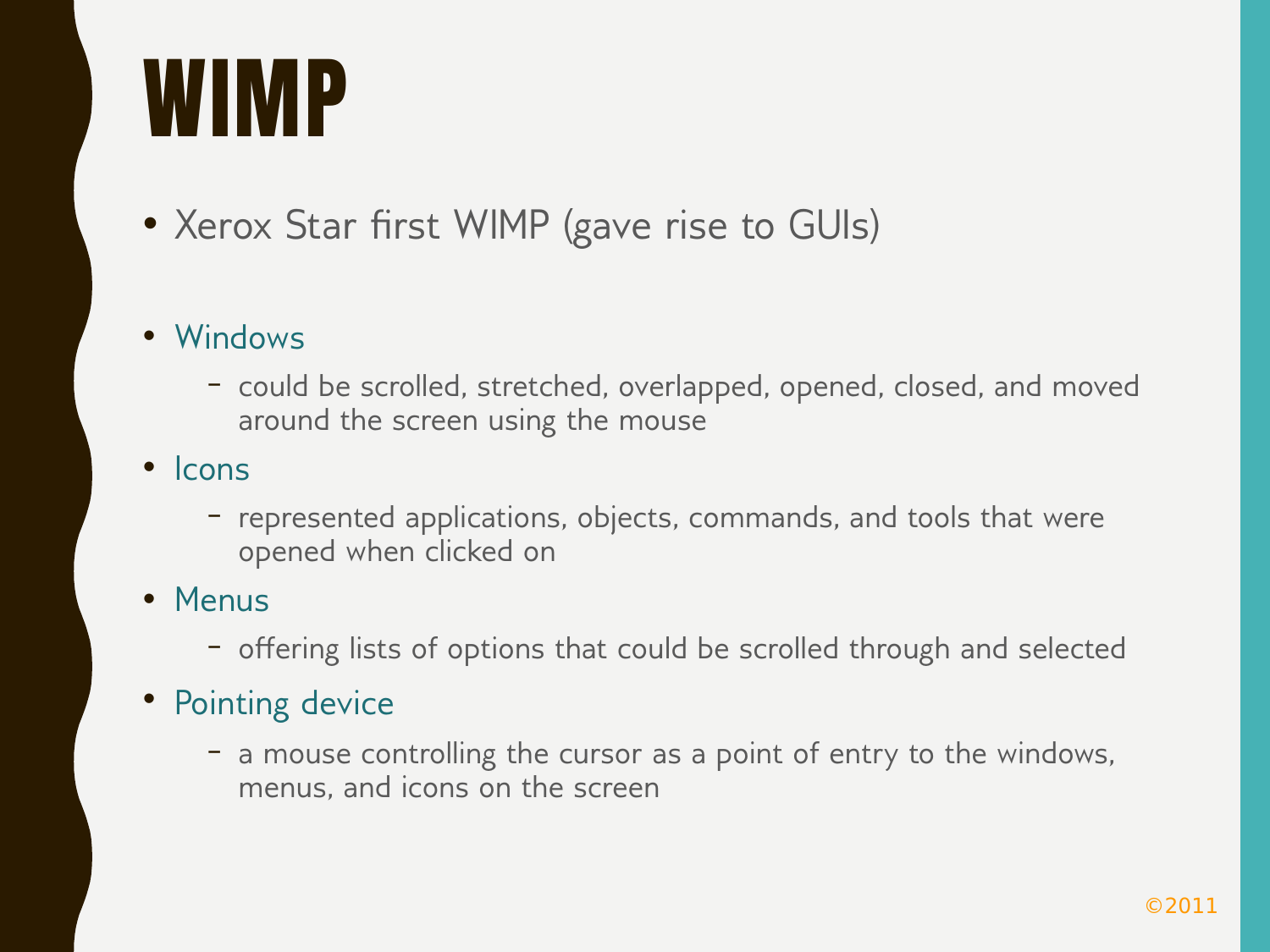

# WIMP
Xerox Star first WIMP (gave rise to GUIs)

Windows
could be scrolled, stretched, overlapped, opened, closed, and moved around the screen using the mouse
Icons
represented applications, objects, commands, and tools that were opened when clicked on
Menus
offering lists of options that could be scrolled through and selected
Pointing device
a mouse controlling the cursor as a point of entry to the windows, menus, and icons on the screen